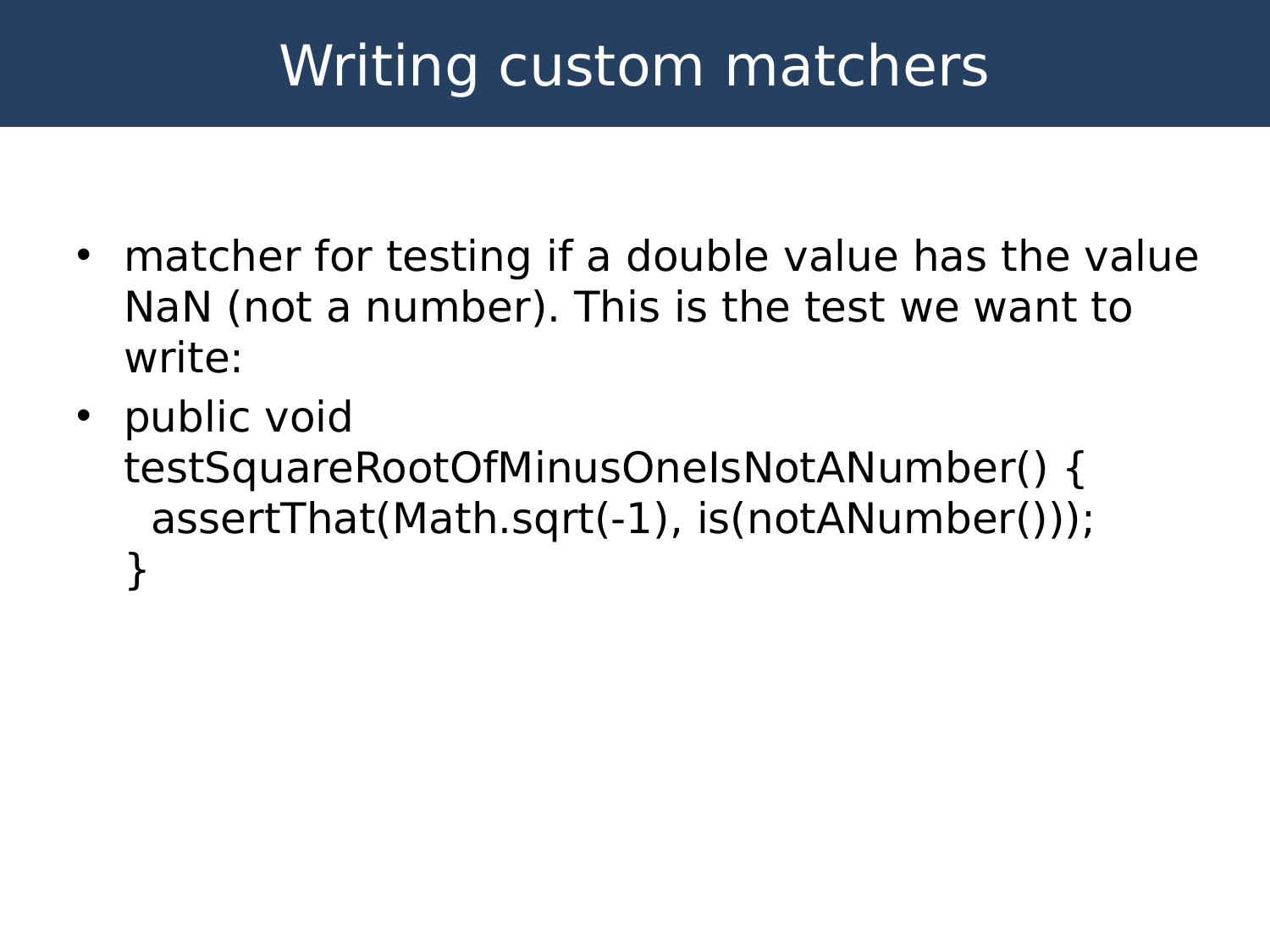

# Writing custom matchers
matcher for testing if a double value has the value NaN (not a number). This is the test we want to write:
public void testSquareRootOfMinusOneIsNotANumber() {
  assertThat(Math.sqrt(-1), is(notANumber()));
}